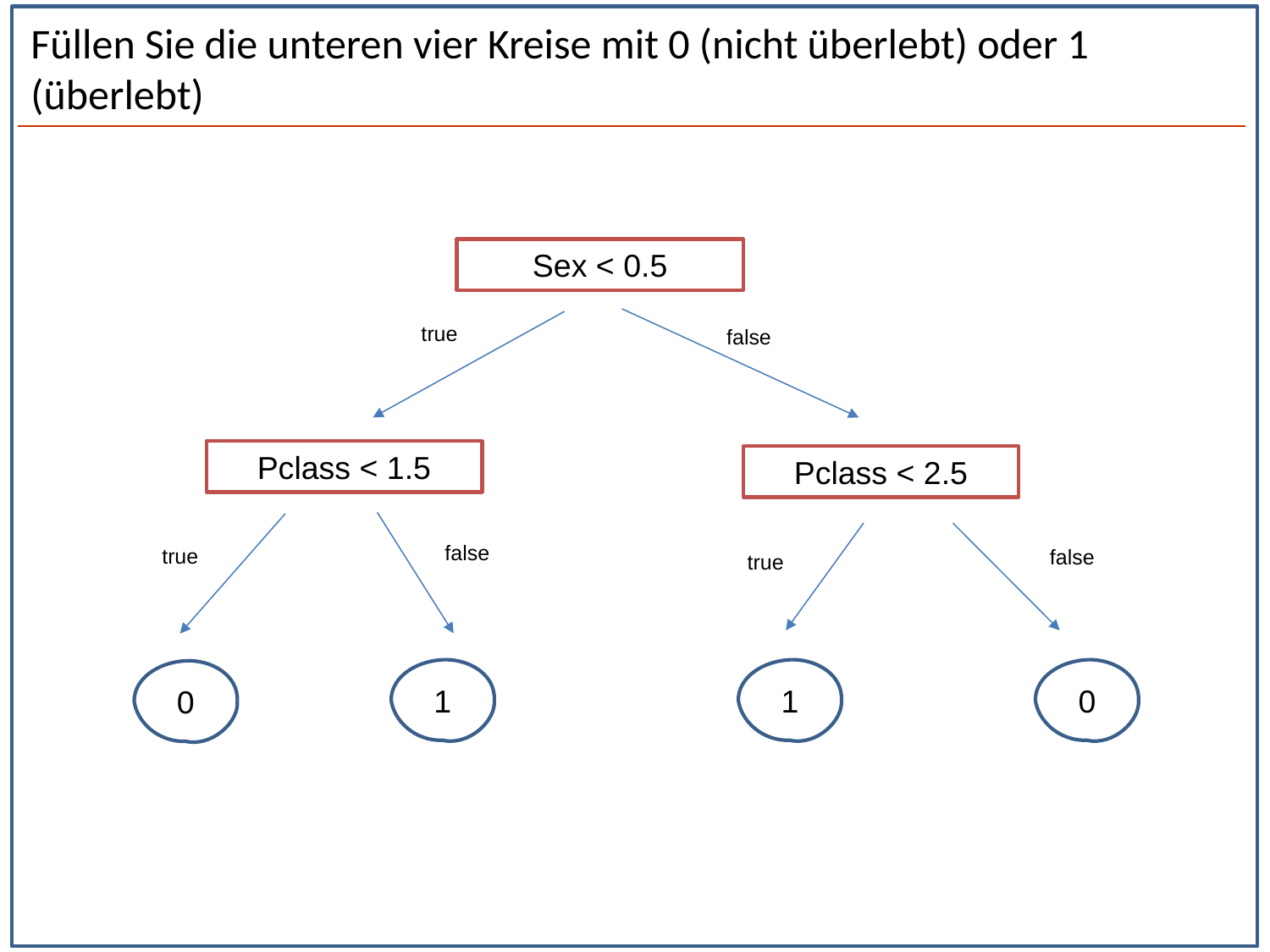

# Füllen Sie die unteren vier Kreise mit 0 (nicht überlebt) oder 1 (überlebt)
Sex < 0.5
true
false
Pclass < 1.5
Pclass < 2.5
false
true
false
true
1
0
1
0